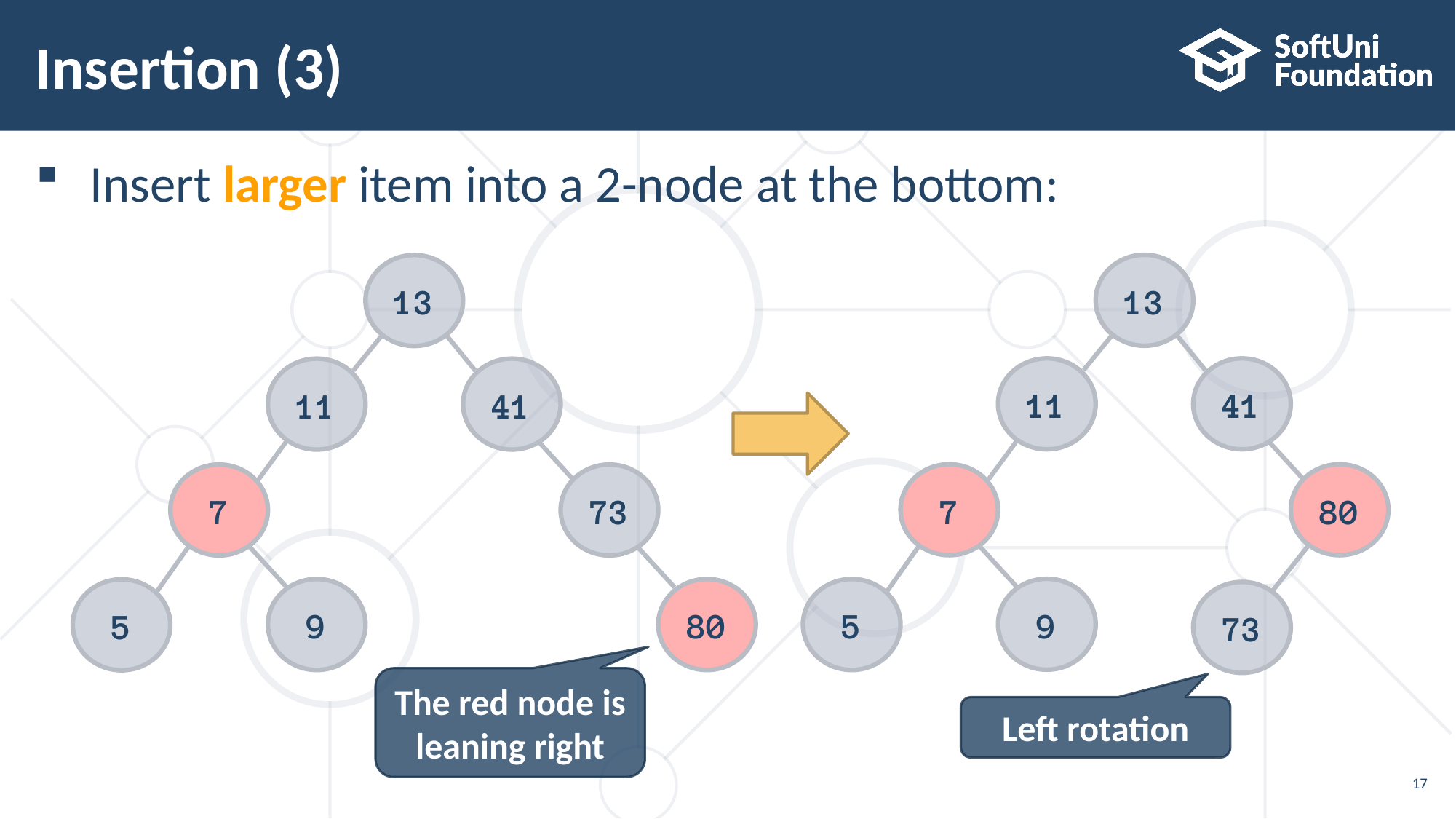

# Insertion (3)
Insert larger item into a 2-node at the bottom:
13
13

11
41
11
41

7
80
7
73

9
5
9
80
5
73
The red node is leaning right
Left rotation
17